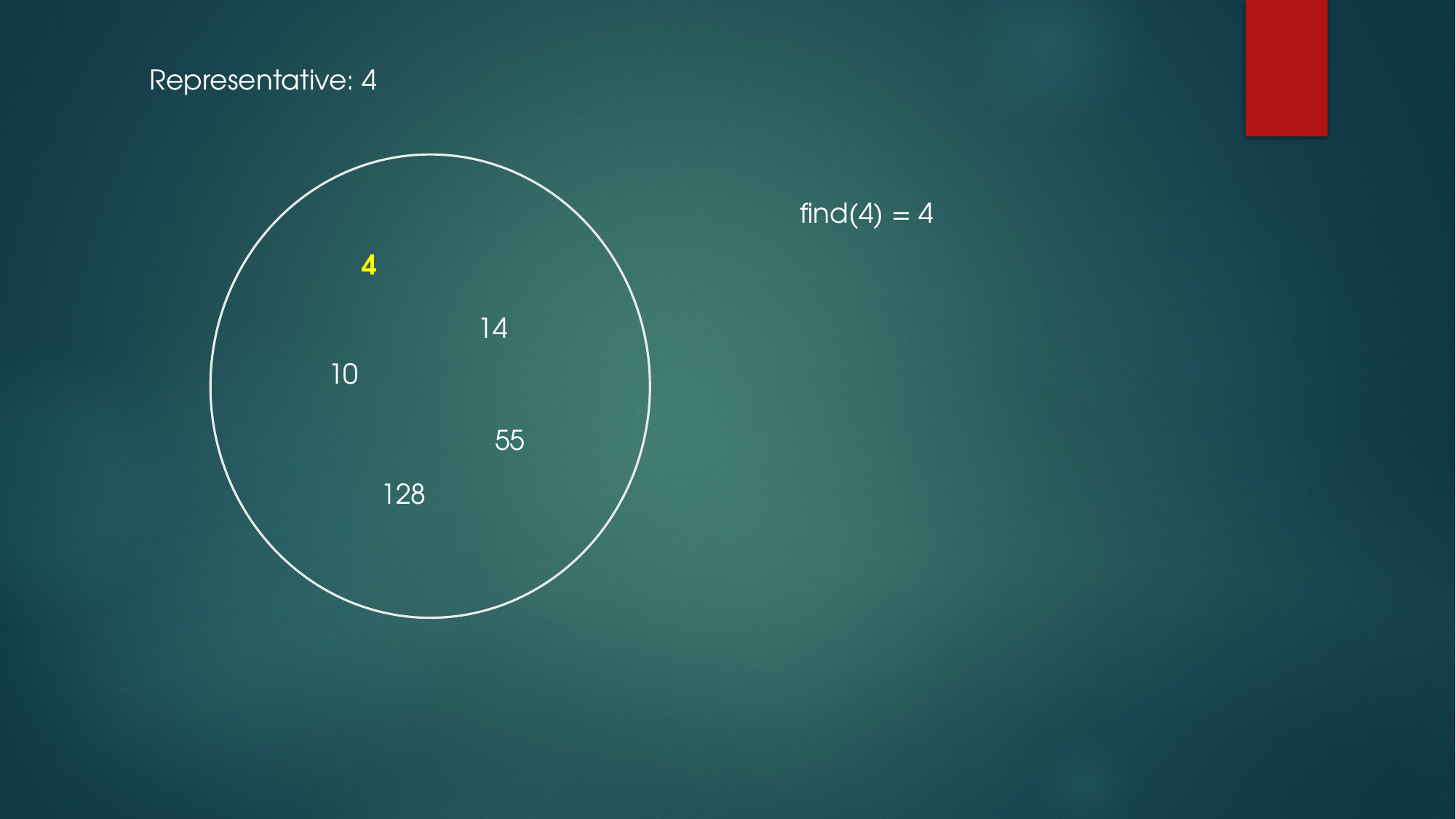

Representative: 4

find(4) = 4
4
14
10
55
128